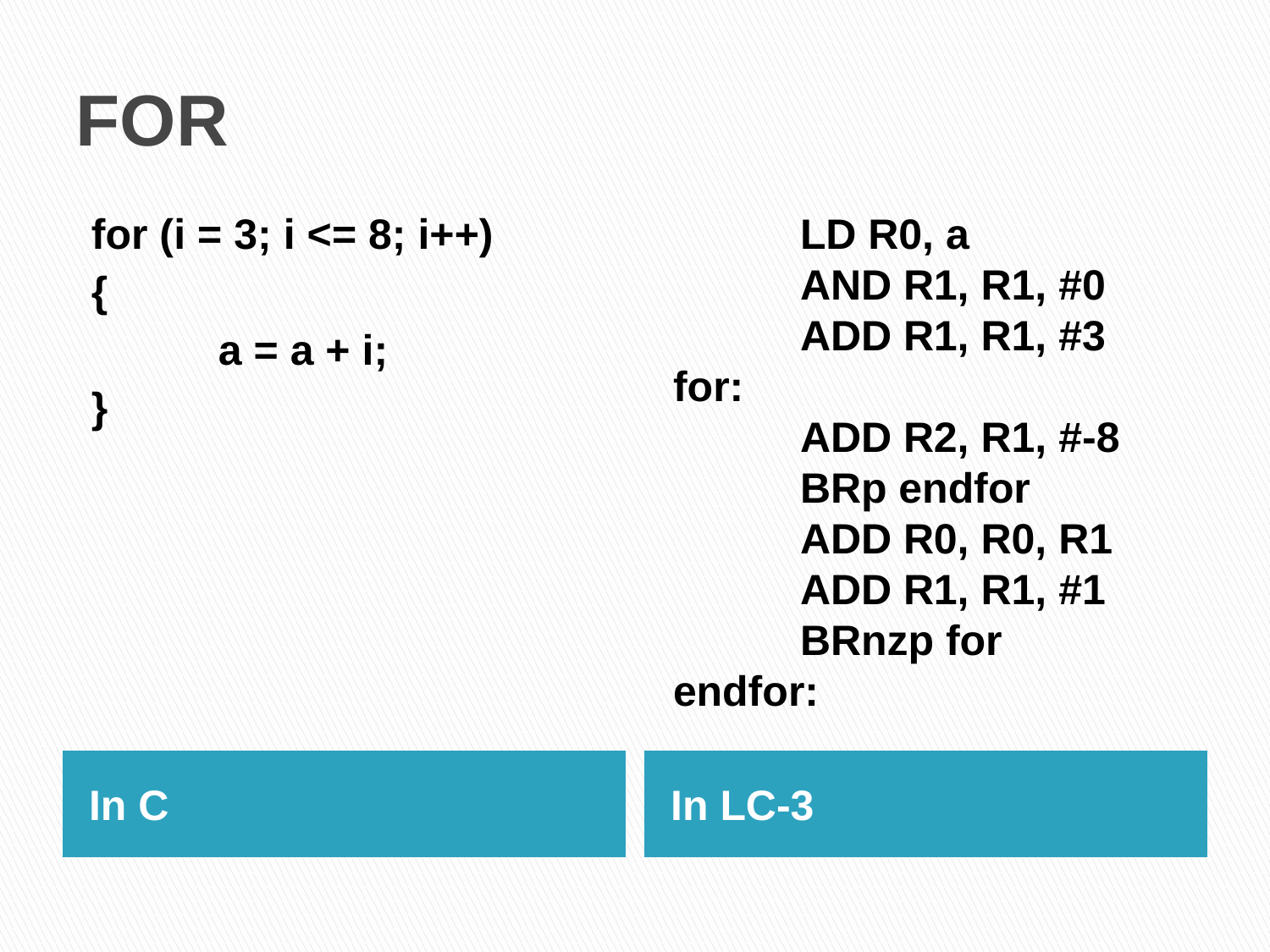

# FOR
for (i = 3; i <= 8; i++)
{
	a = a + i;
}

	LD R0, a
	AND R1, R1, #0
	ADD R1, R1, #3
for:
	ADD R2, R1, #-8
	BRp endfor
	ADD R0, R0, R1
	ADD R1, R1, #1
	BRnzp for
endfor:
In C
In LC-3